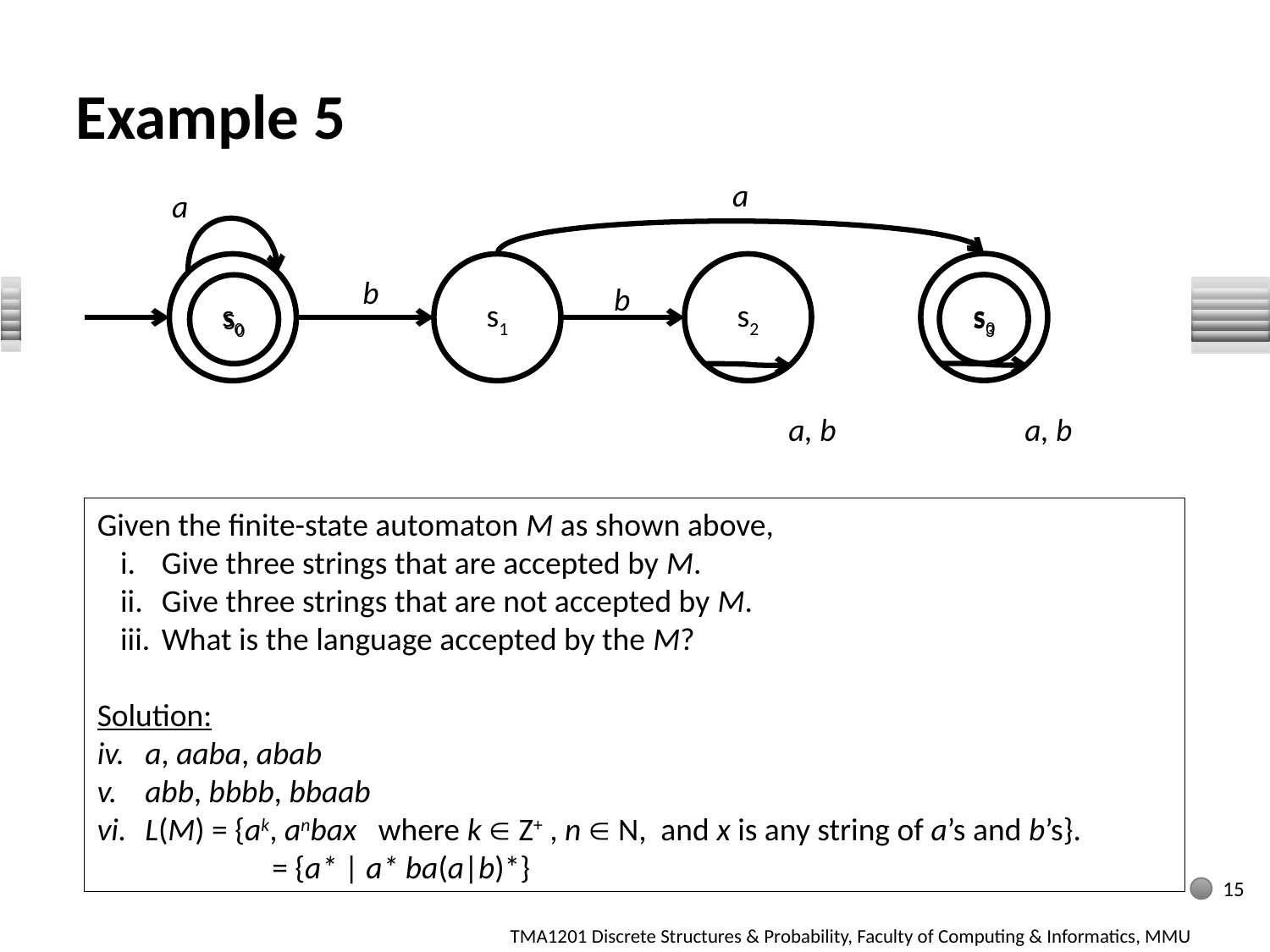

# Example 5
a
a
s0
s1
s2
b
b
s0
s0
s3
a, b
a, b
Given the finite-state automaton M as shown above,
Give three strings that are accepted by M.
Give three strings that are not accepted by M.
What is the language accepted by the M?

Solution:
a, aaba, abab
abb, bbbb, bbaab
L(M) = {ak, anbax   where k ∈ Z+ , n ∈ N,  and x is any string of a’s and b’s}.
		= {a* | a* ba(a|b)*}
15